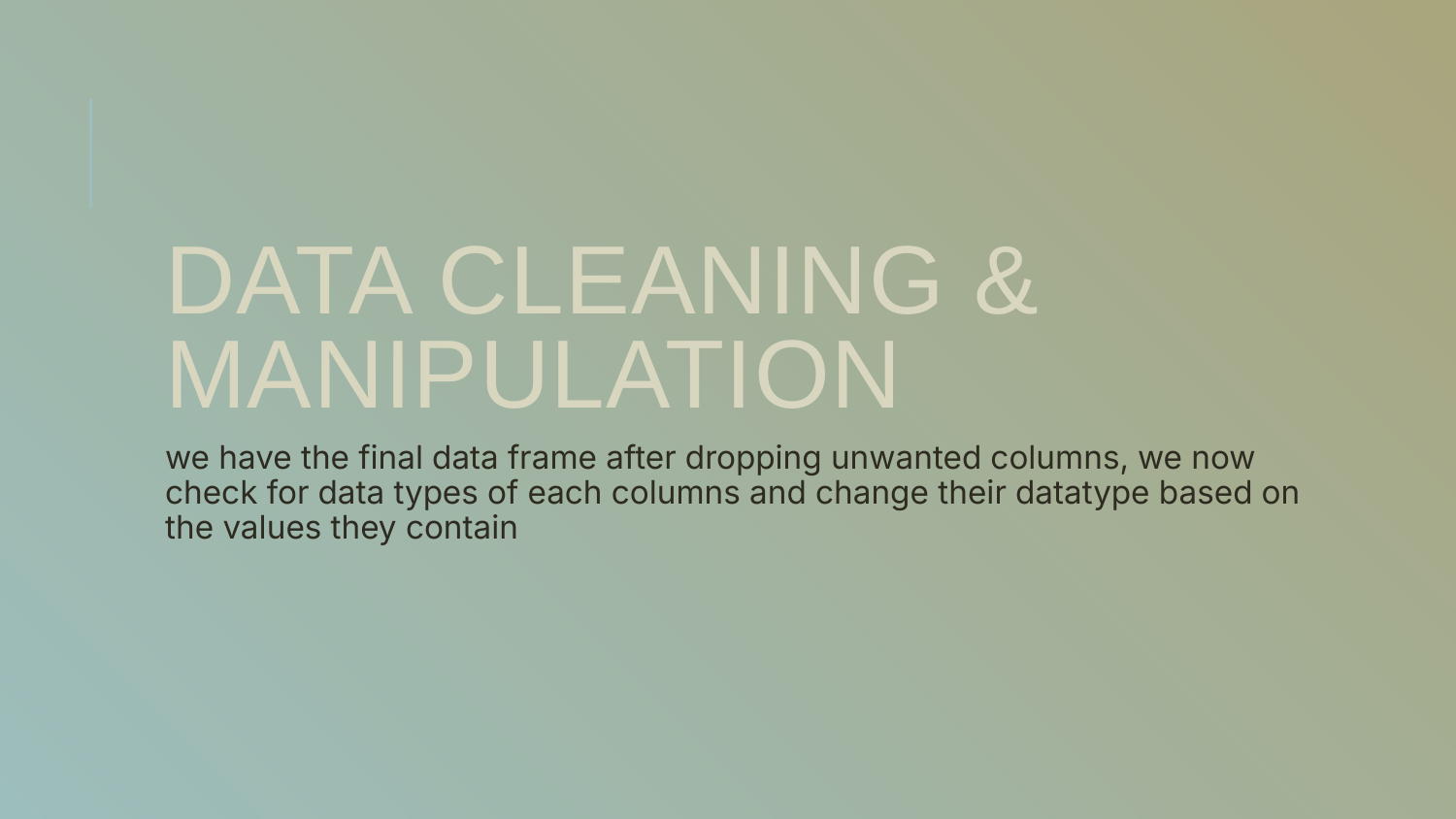

# Data cleaning & Manipulation
we have the final data frame after dropping unwanted columns, we now check for data types of each columns and change their datatype based on the values they contain